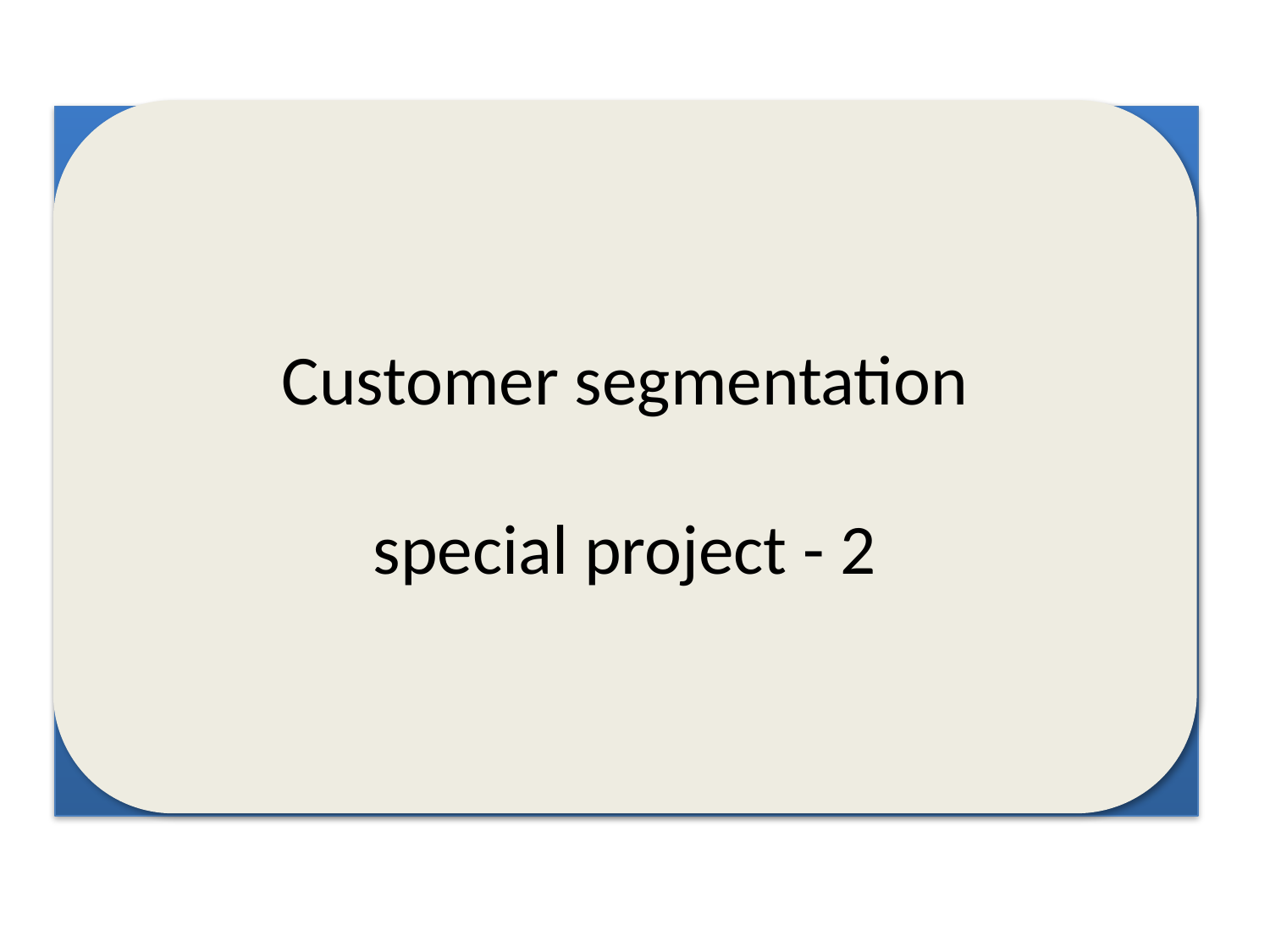

Customer segmentation
special project - 2
# Customer segmentation special project - 1